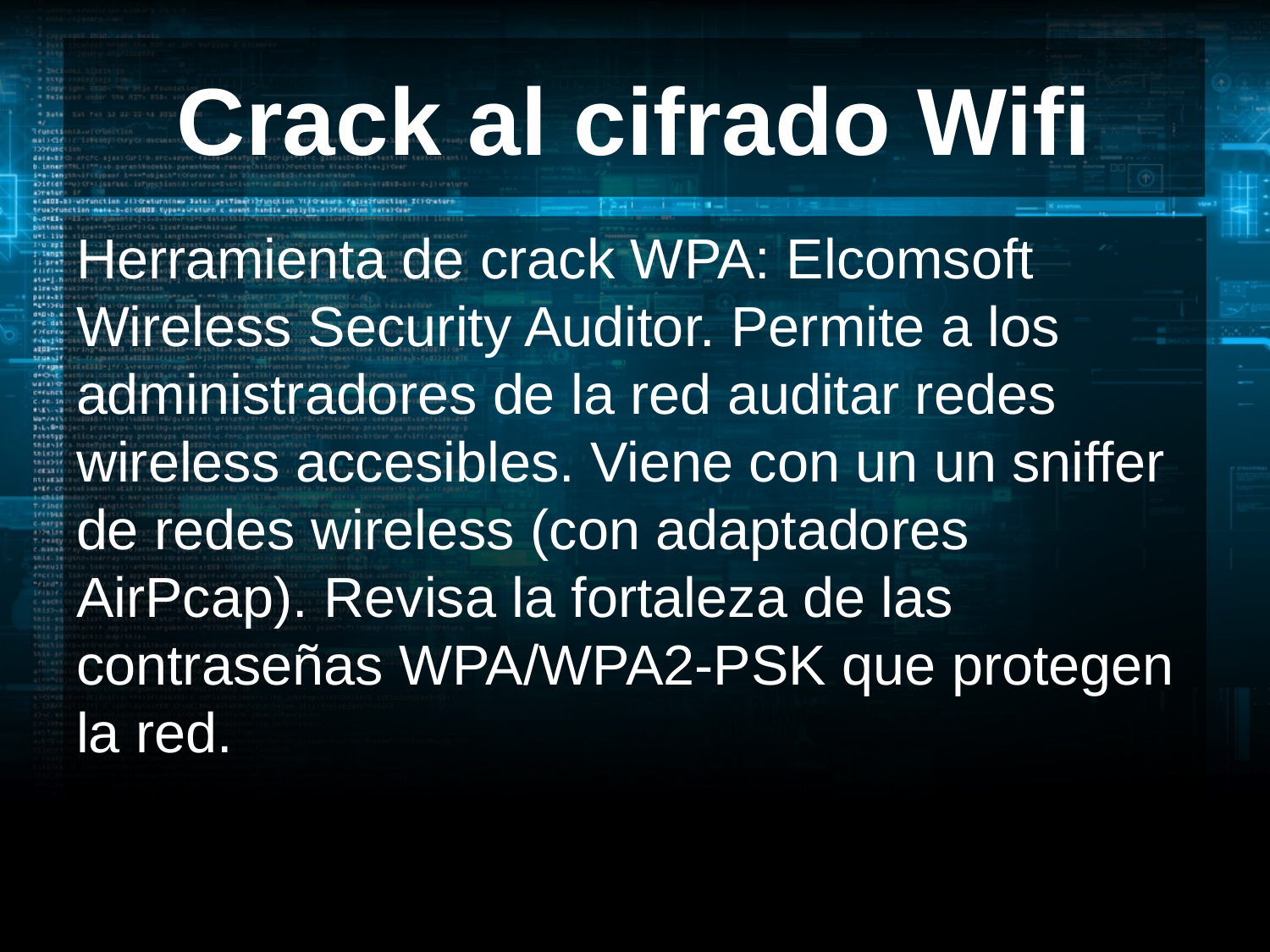

# Crack al cifrado Wifi
Herramienta de crack WPA: Elcomsoft Wireless Security Auditor. Permite a los administradores de la red auditar redes wireless accesibles. Viene con un un sniffer de redes wireless (con adaptadores AirPcap). Revisa la fortaleza de las contraseñas WPA/WPA2-PSK que protegen la red.